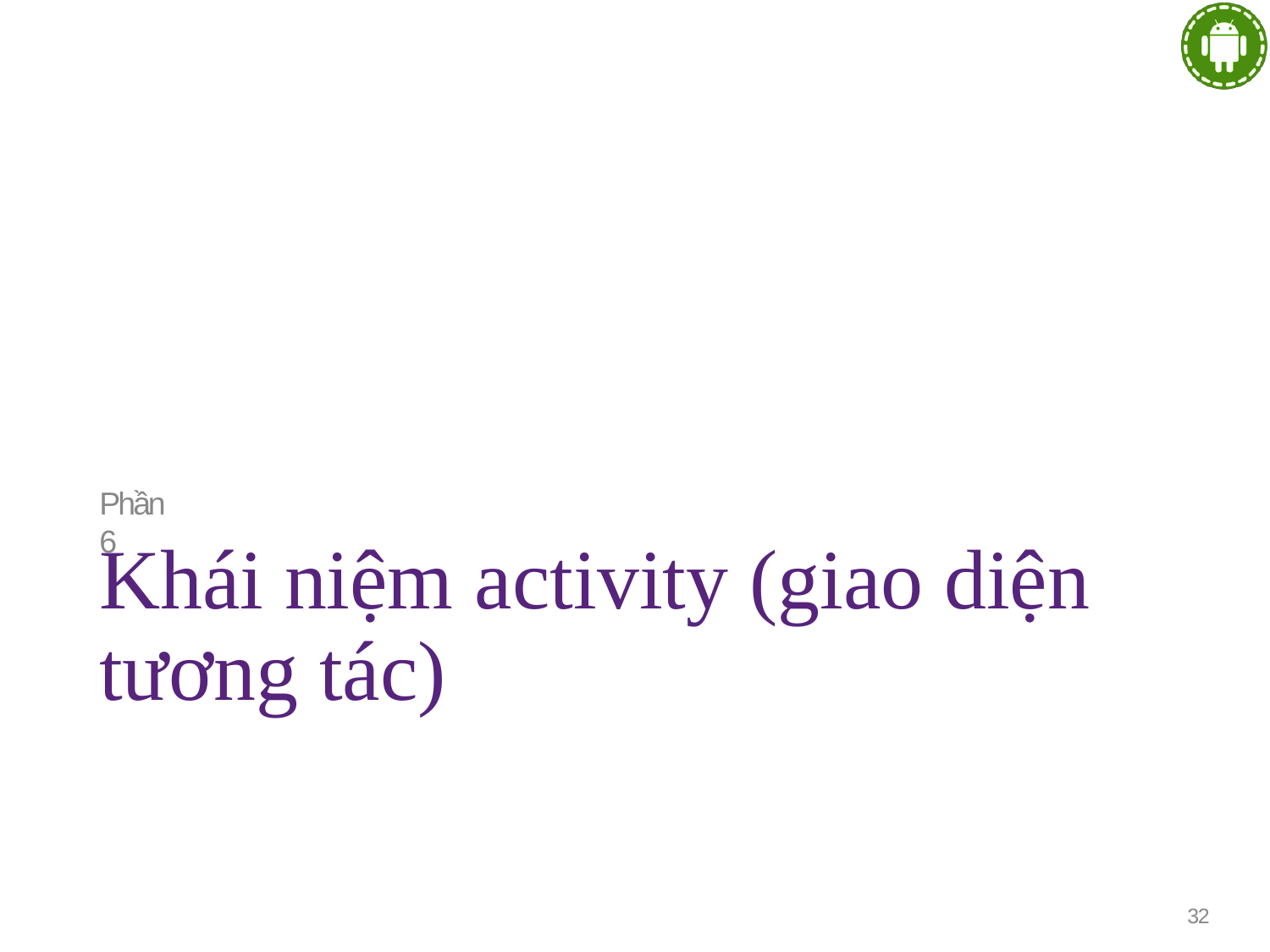

Phần 6
# Khái niệm activity (giao diện  tương tác)
32